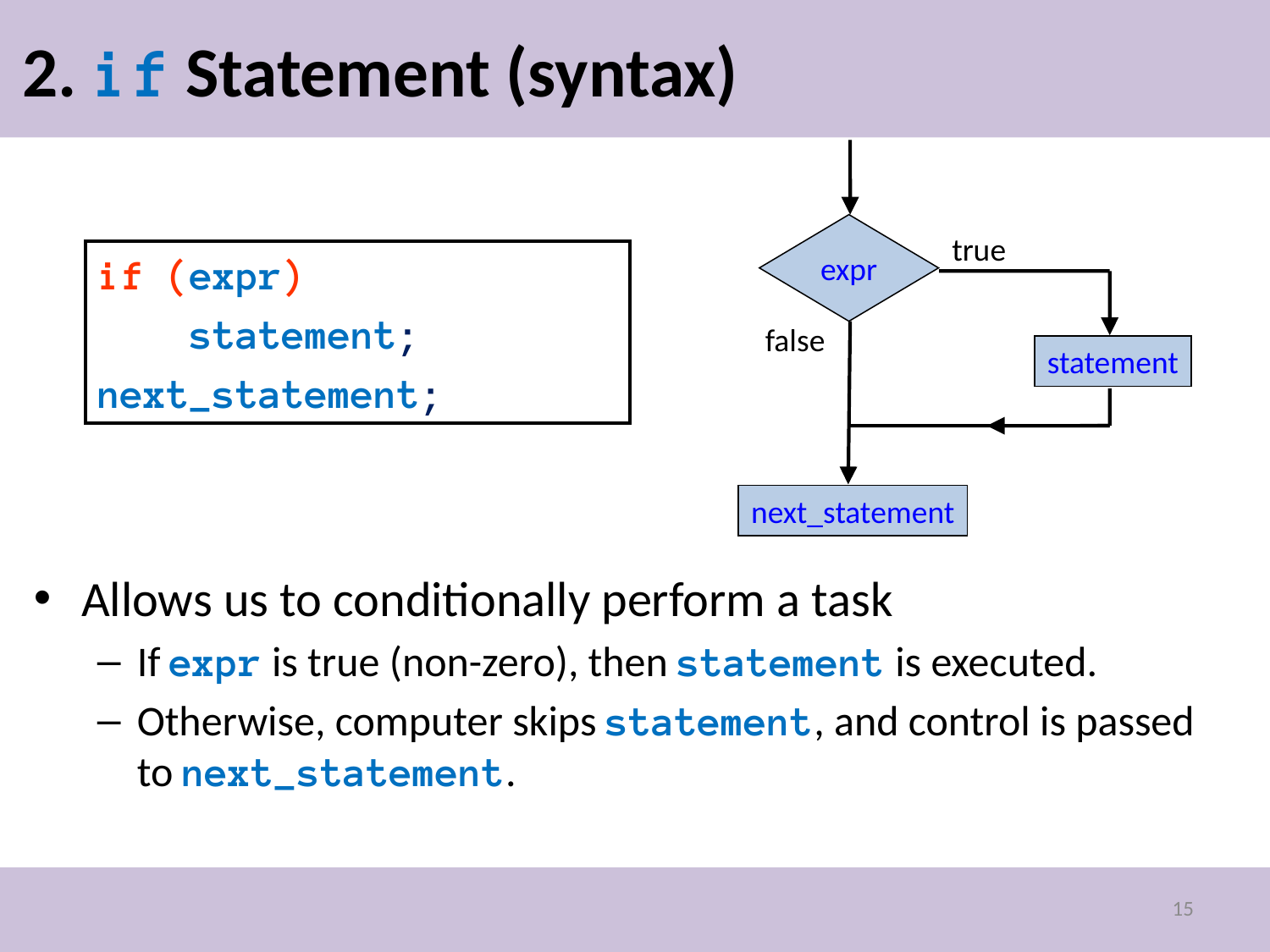

# 2. if Statement (syntax)

expr
true

false

statement

next_statement
if (expr)
    statement;
next_statement;
Allows us to conditionally perform a task
If expr is true (non-zero), then statement is executed.
Otherwise, computer skips statement, and control is passed to next_statement.
15